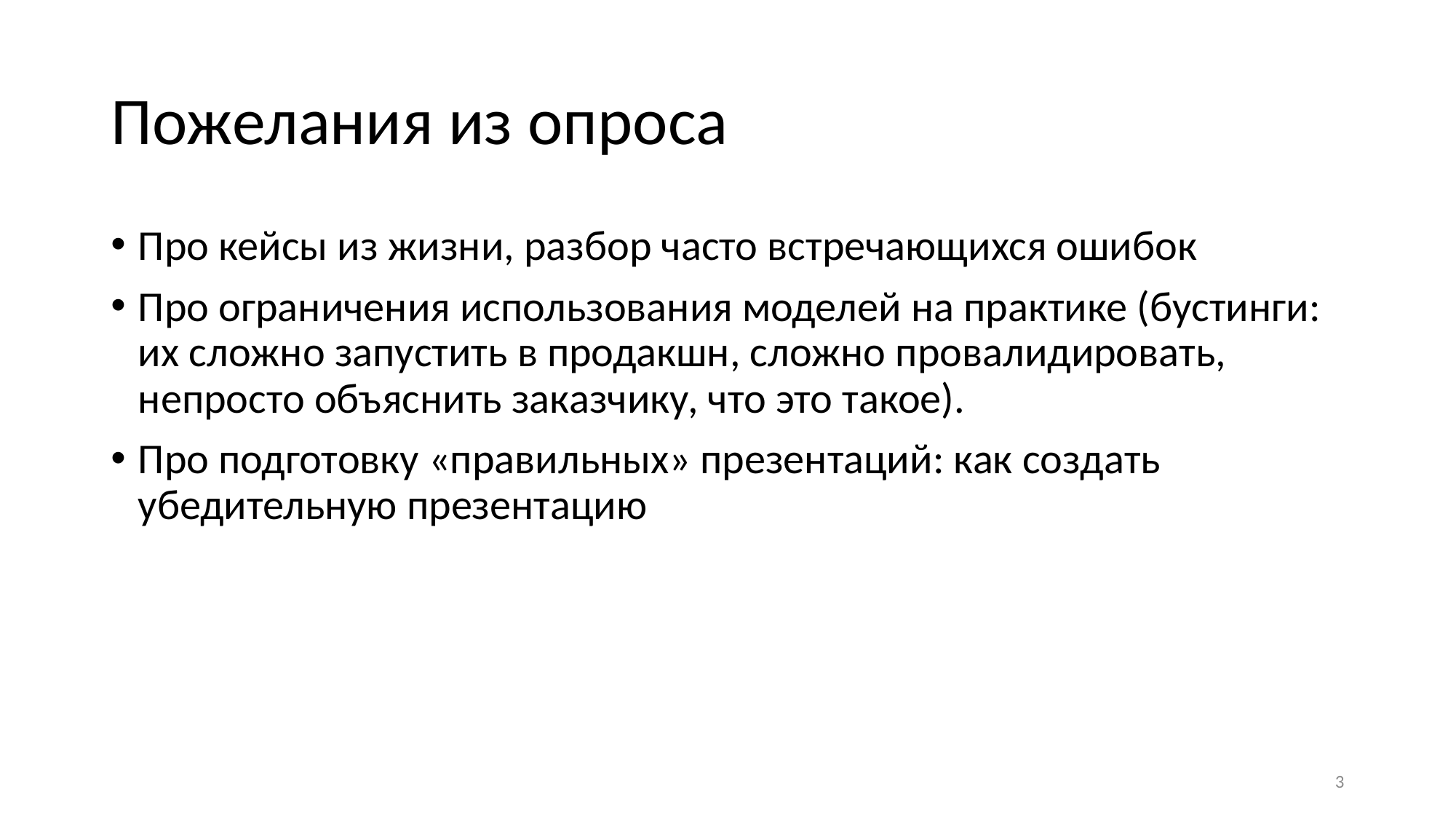

# Пожелания из опроса
Про кейсы из жизни, разбор часто встречающихся ошибок
Про ограничения использования моделей на практике (бустинги: их сложно запустить в продакшн, сложно провалидировать, непросто объяснить заказчику, что это такое).
Про подготовку «правильных» презентаций: как создать убедительную презентацию
3